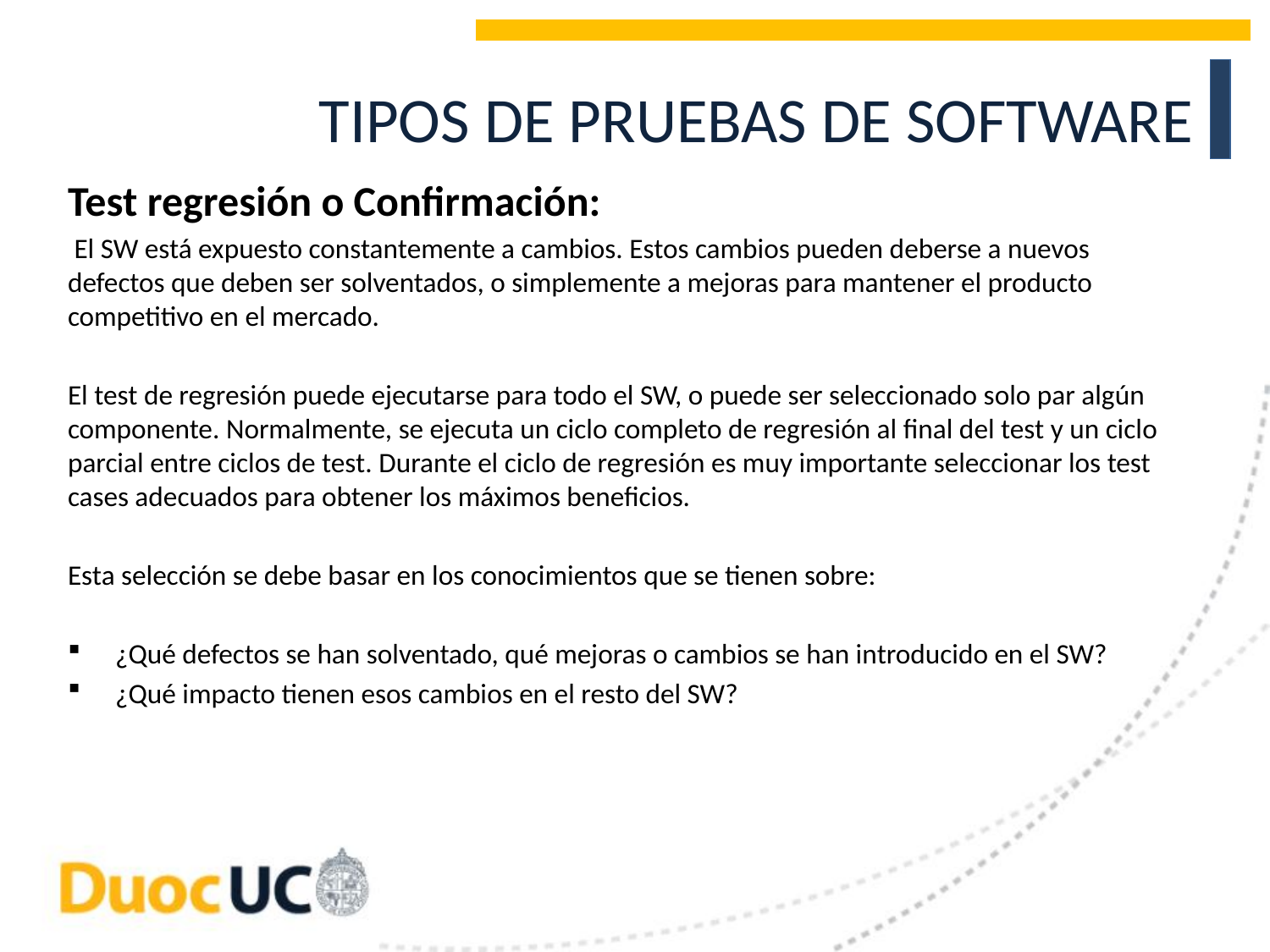

# TIPOS DE PRUEBAS DE SOFTWARE
Test regresión o Confirmación:
 El SW está expuesto constantemente a cambios. Estos cambios pueden deberse a nuevos defectos que deben ser solventados, o simplemente a mejoras para mantener el producto competitivo en el mercado.

El test de regresión puede ejecutarse para todo el SW, o puede ser seleccionado solo par algún componente. Normalmente, se ejecuta un ciclo completo de regresión al final del test y un ciclo parcial entre ciclos de test. Durante el ciclo de regresión es muy importante seleccionar los test cases adecuados para obtener los máximos beneficios.

Esta selección se debe basar en los conocimientos que se tienen sobre:

¿Qué defectos se han solventado, qué mejoras o cambios se han introducido en el SW?
¿Qué impacto tienen esos cambios en el resto del SW?